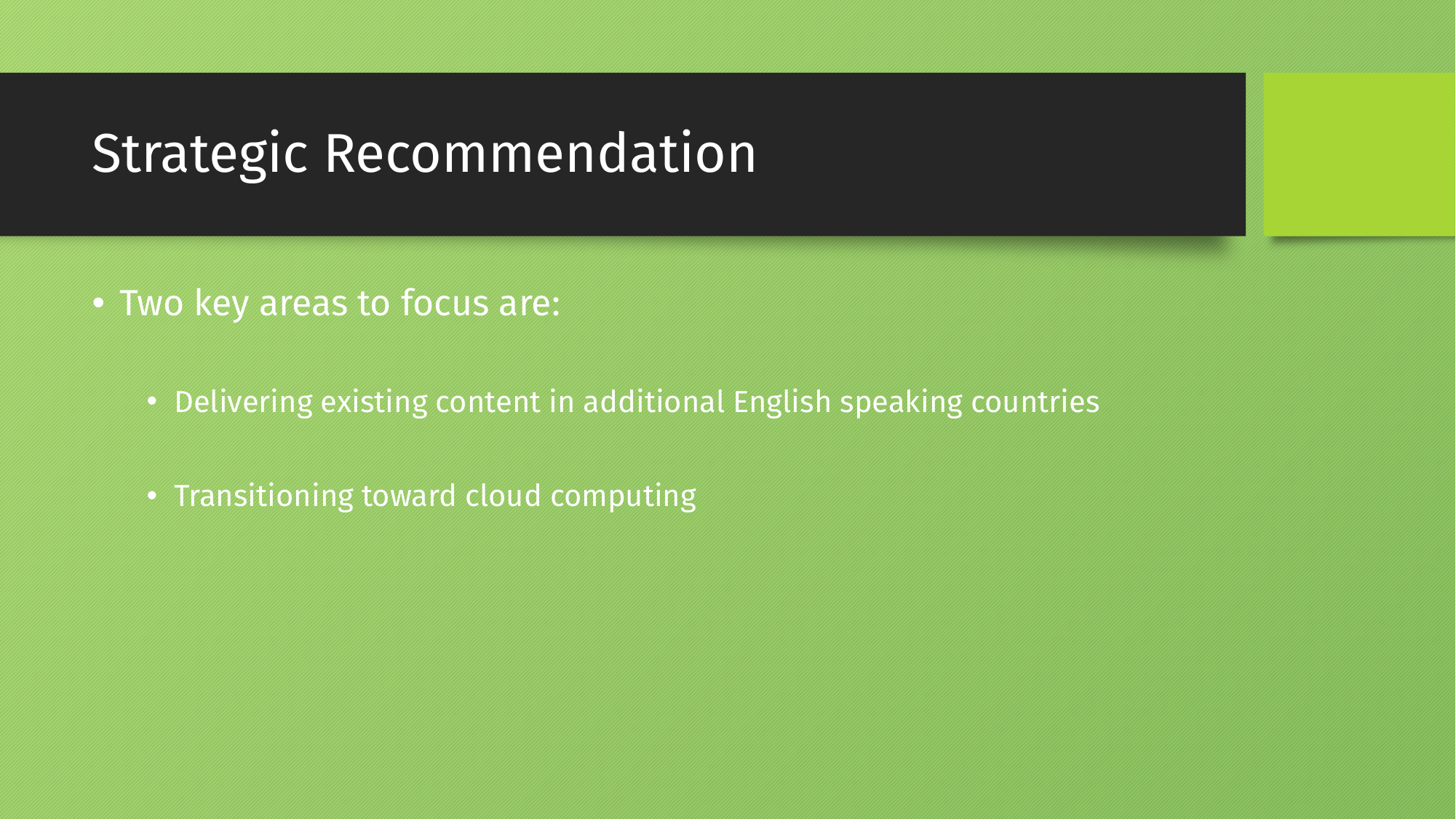

# Strategic Recommendation
Two key areas to focus are:

Delivering existing content in additional English speaking countries

Transitioning toward cloud computing